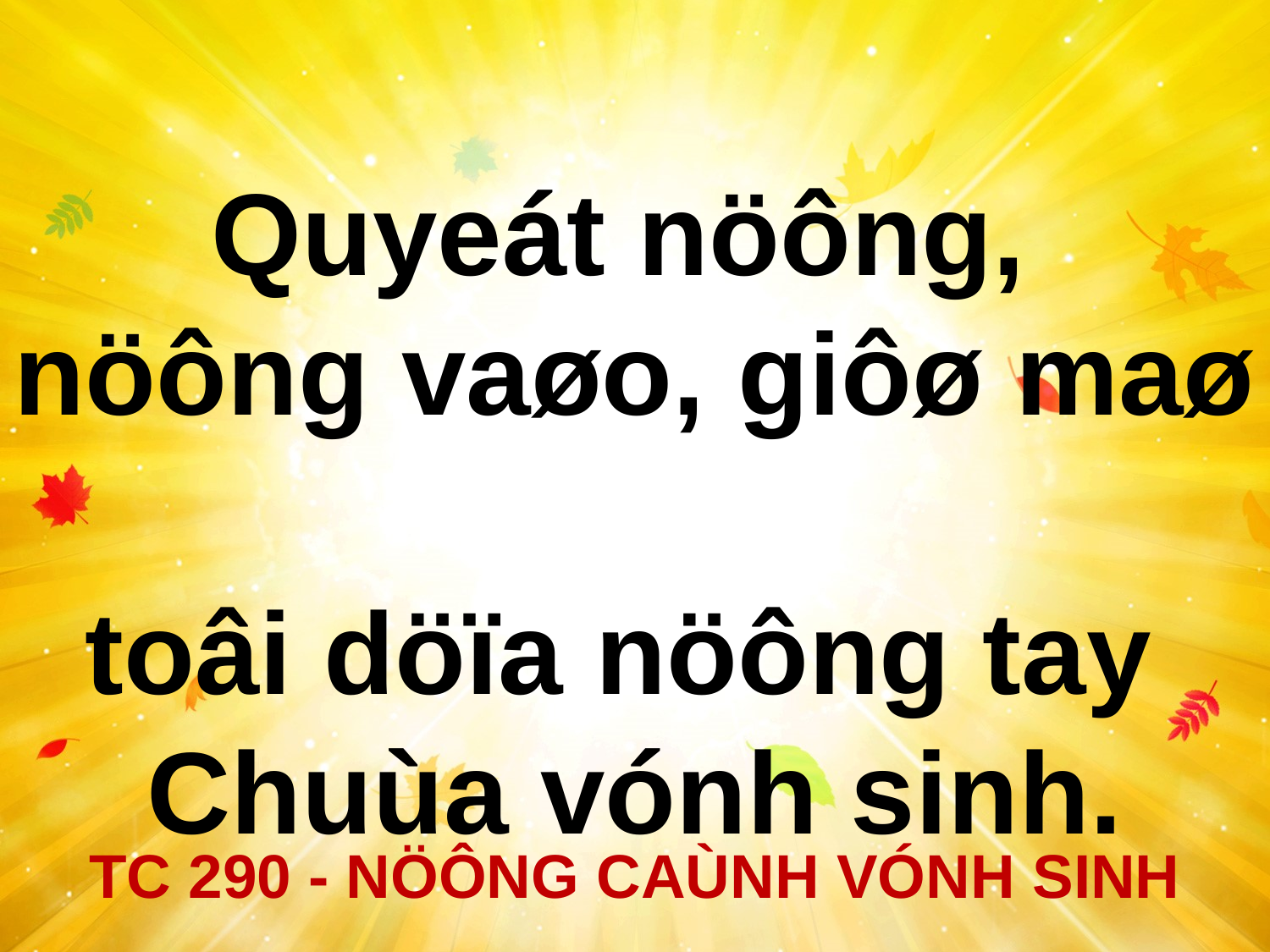

Quyeát nöông,
nöông vaøo, giôø maø
toâi döïa nöông tay
Chuùa vónh sinh.
TC 290 - NÖÔNG CAÙNH VÓNH SINH